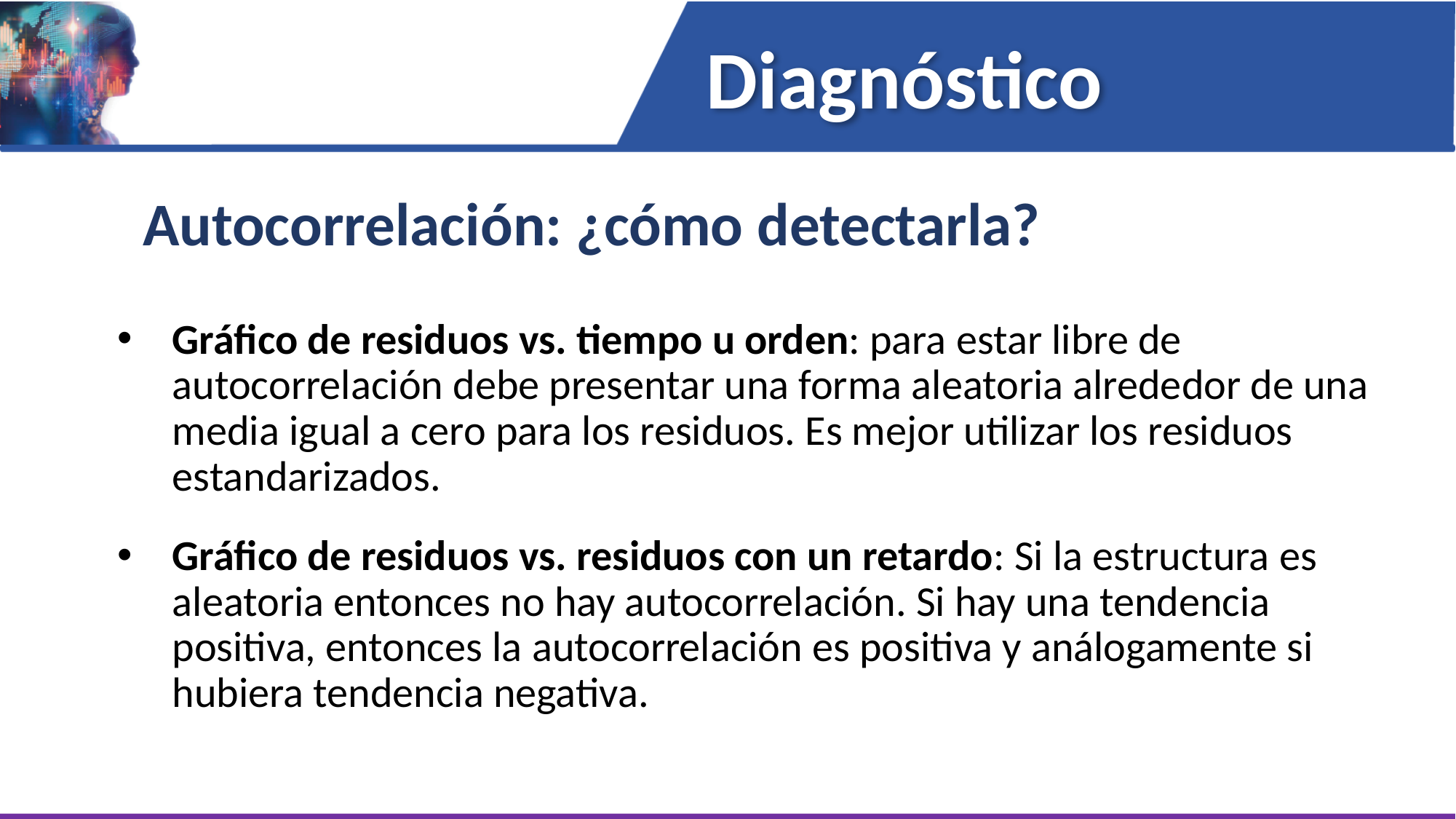

Diagnóstico
Autocorrelación: ¿cómo detectarla?
Gráfico de residuos vs. tiempo u orden: para estar libre de autocorrelación debe presentar una forma aleatoria alrededor de una media igual a cero para los residuos. Es mejor utilizar los residuos estandarizados.
Gráfico de residuos vs. residuos con un retardo: Si la estructura es aleatoria entonces no hay autocorrelación. Si hay una tendencia positiva, entonces la autocorrelación es positiva y análogamente si hubiera tendencia negativa.